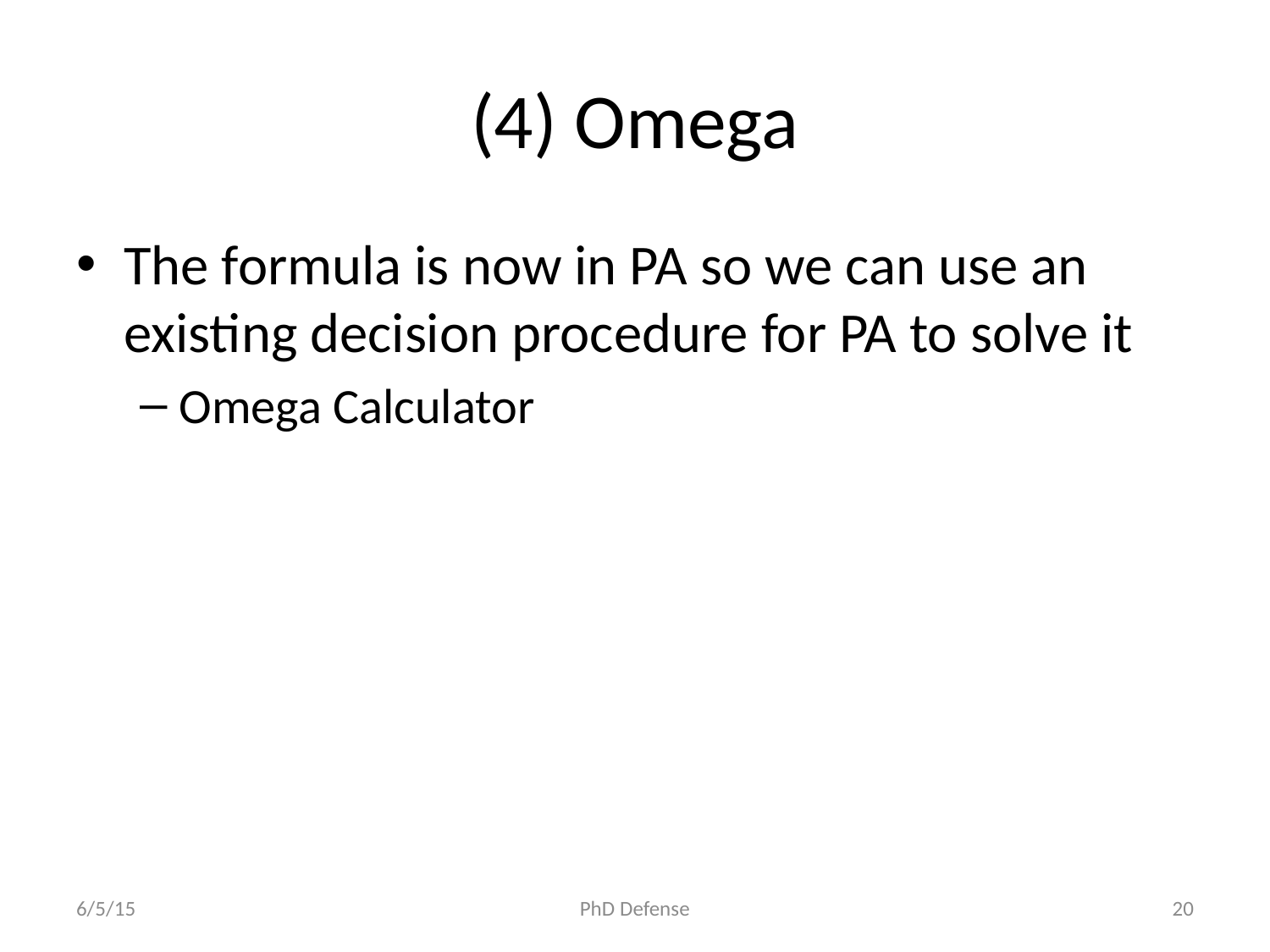

# (4) Omega
The formula is now in PA so we can use an existing decision procedure for PA to solve it
Omega Calculator
6/5/15
PhD Defense
20